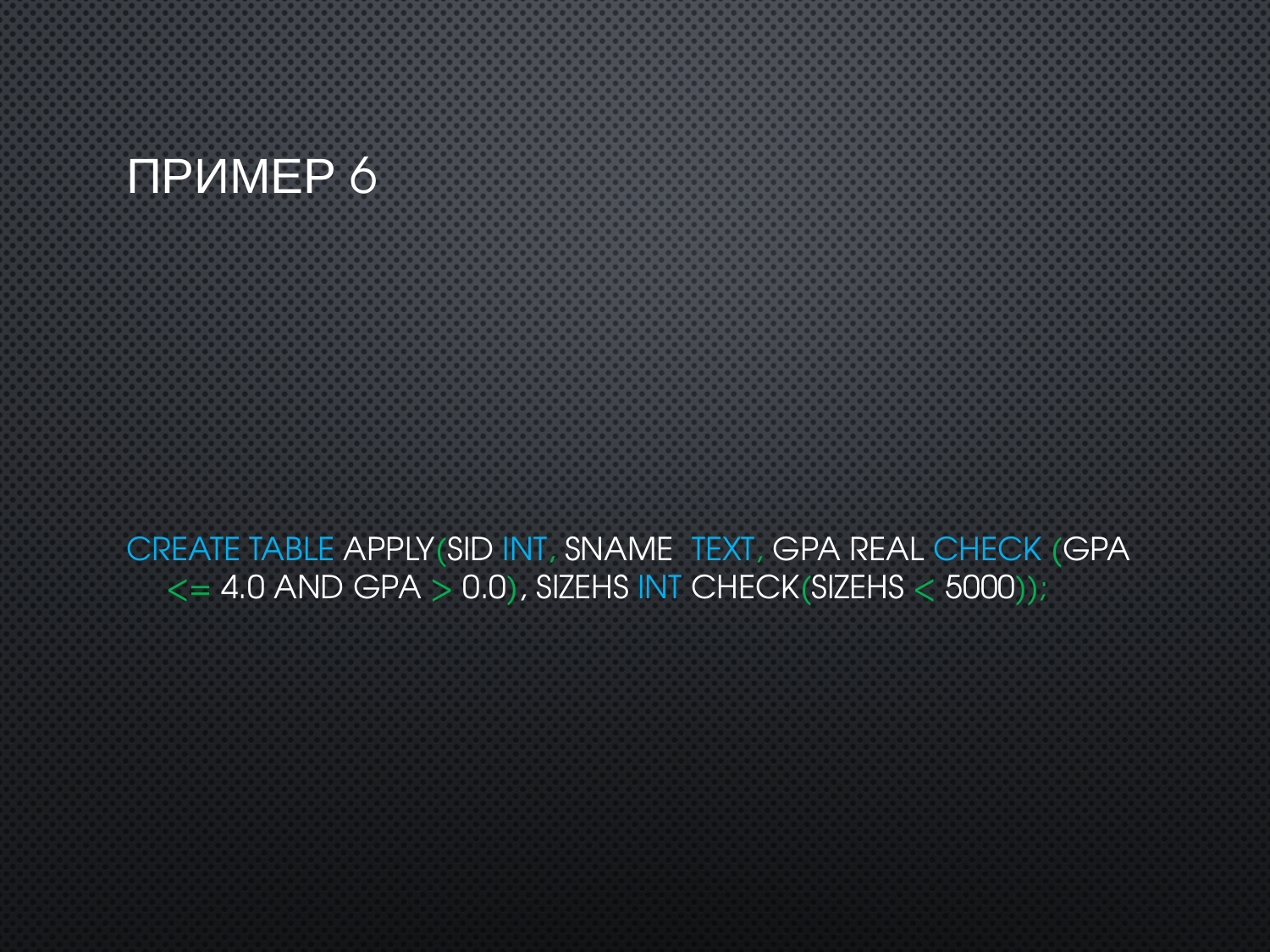

# ПРИМЕР 6
CREATE TABLE Apply(sID INT, sName  TEXT, GPA REAL CHECK (GPA <= 4.0 and GPA > 0.0), sizeHS INT CHECK(sizeHS < 5000));